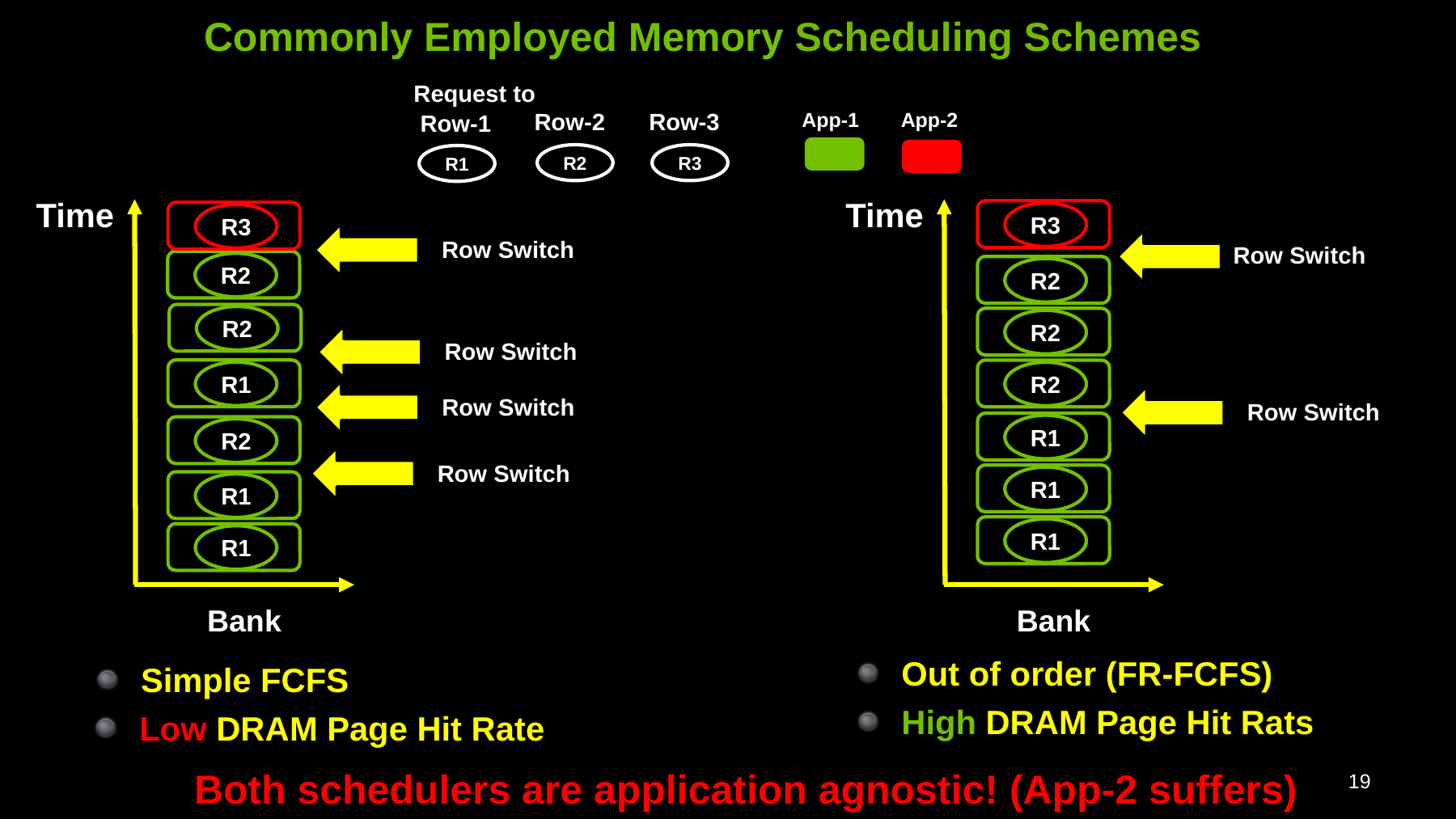

Commonly Employed Memory Scheduling Schemes
Request to
Row-2
Row-3
Row-1
R3
R2
R1
App-2
App-1

Time
Time
Bank

R3

R3

Row Switch

Row Switch

Row Switch

Row Switch

Row Switch

Row Switch

R2

R2

R2

R2

R2

R1

R1

R1

R1

R2

R1

R1
Bank
Out of order (FR-FCFS)
Simple FCFS
High DRAM Page Hit Rats
Low DRAM Page Hit Rate
Both schedulers are application agnostic! (App-2 suffers)
19